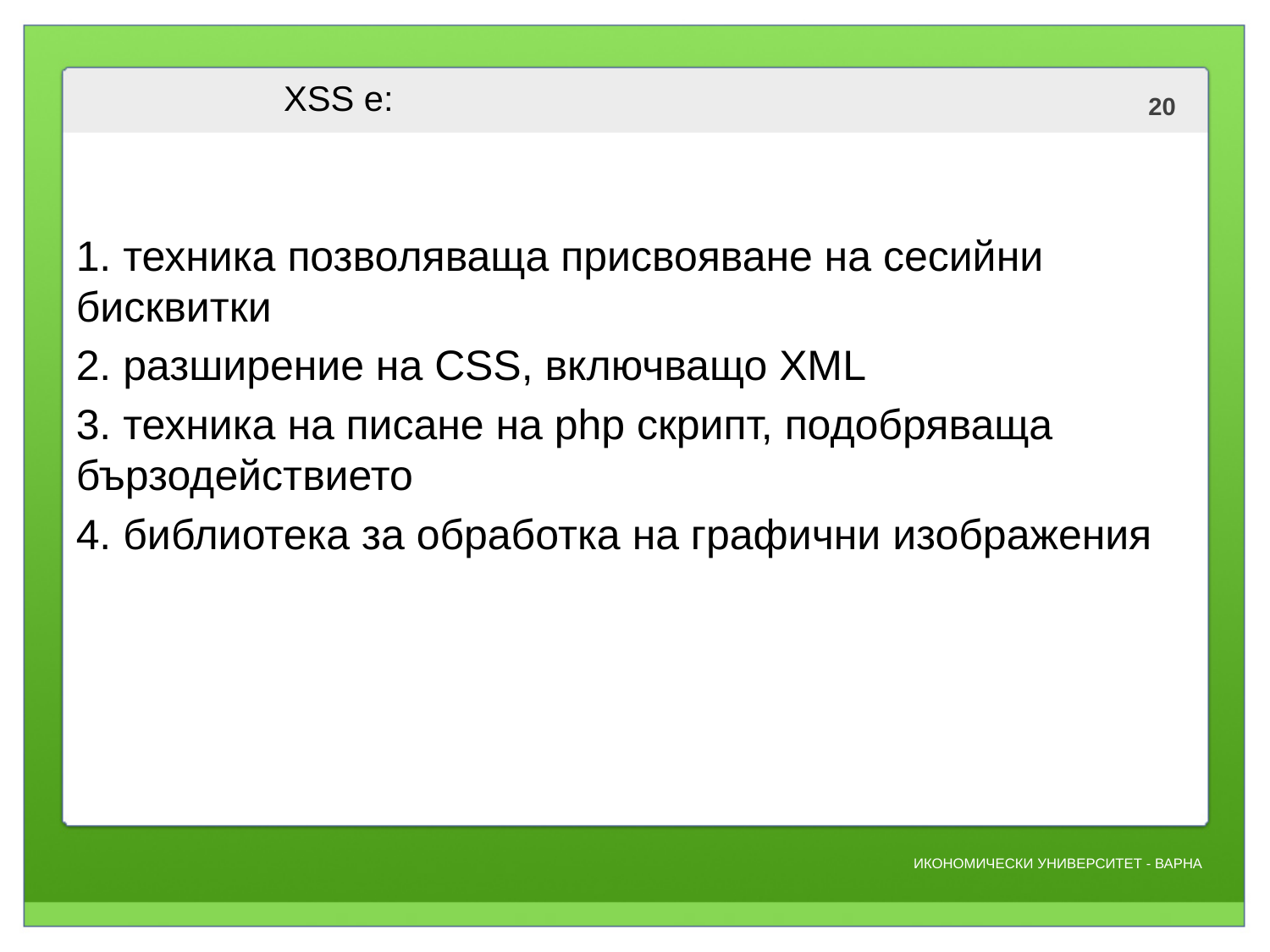

# XSS е:
1. техника позволяваща присвояване на сесийни бисквитки
2. разширение на CSS, включващо XML
3. техника на писане на php скрипт, подобряваща бързодействието
4. библиотека за обработка на графични изображения